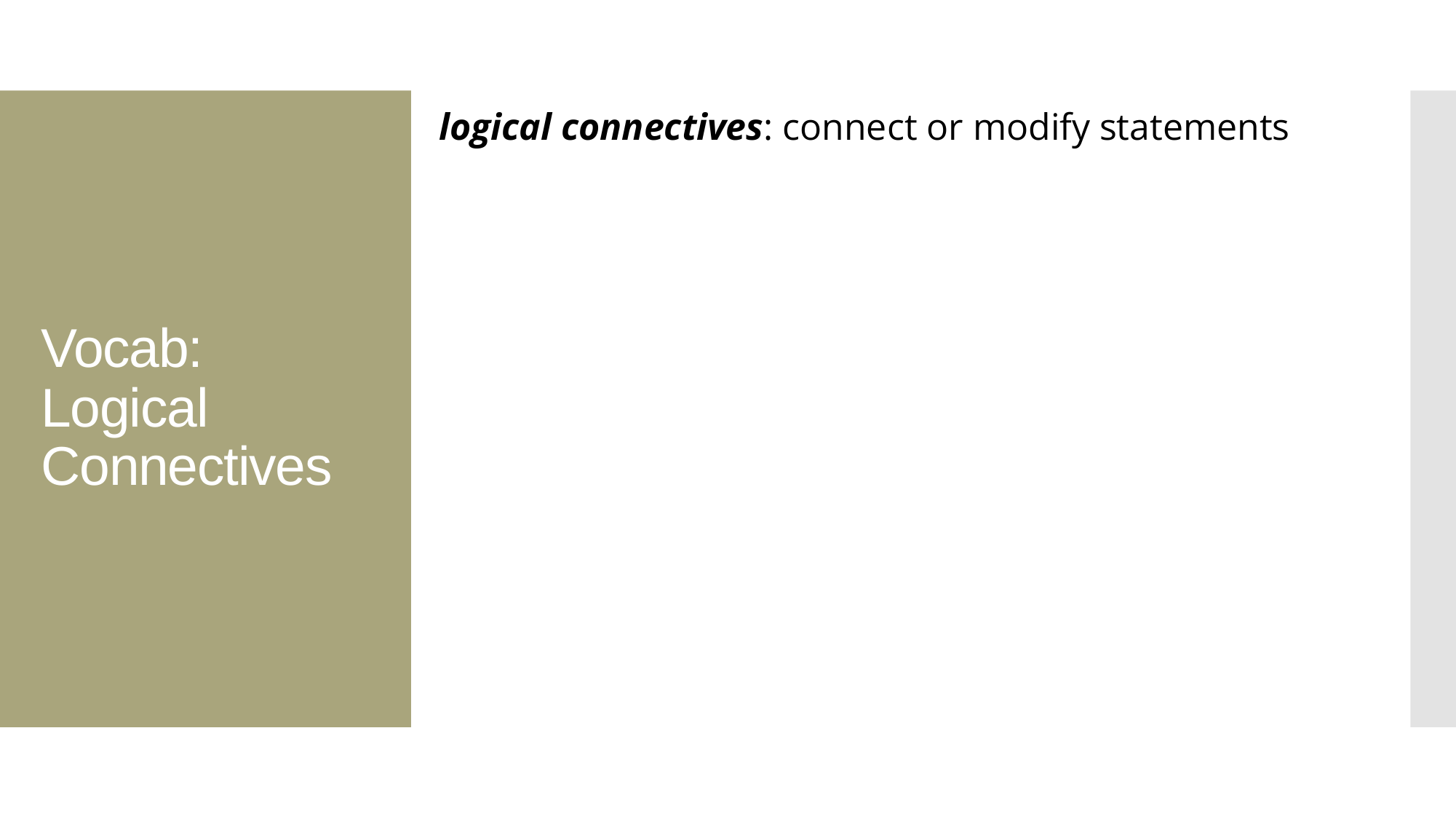

logical connectives: connect or modify statements

# Vocab: Logical Connectives